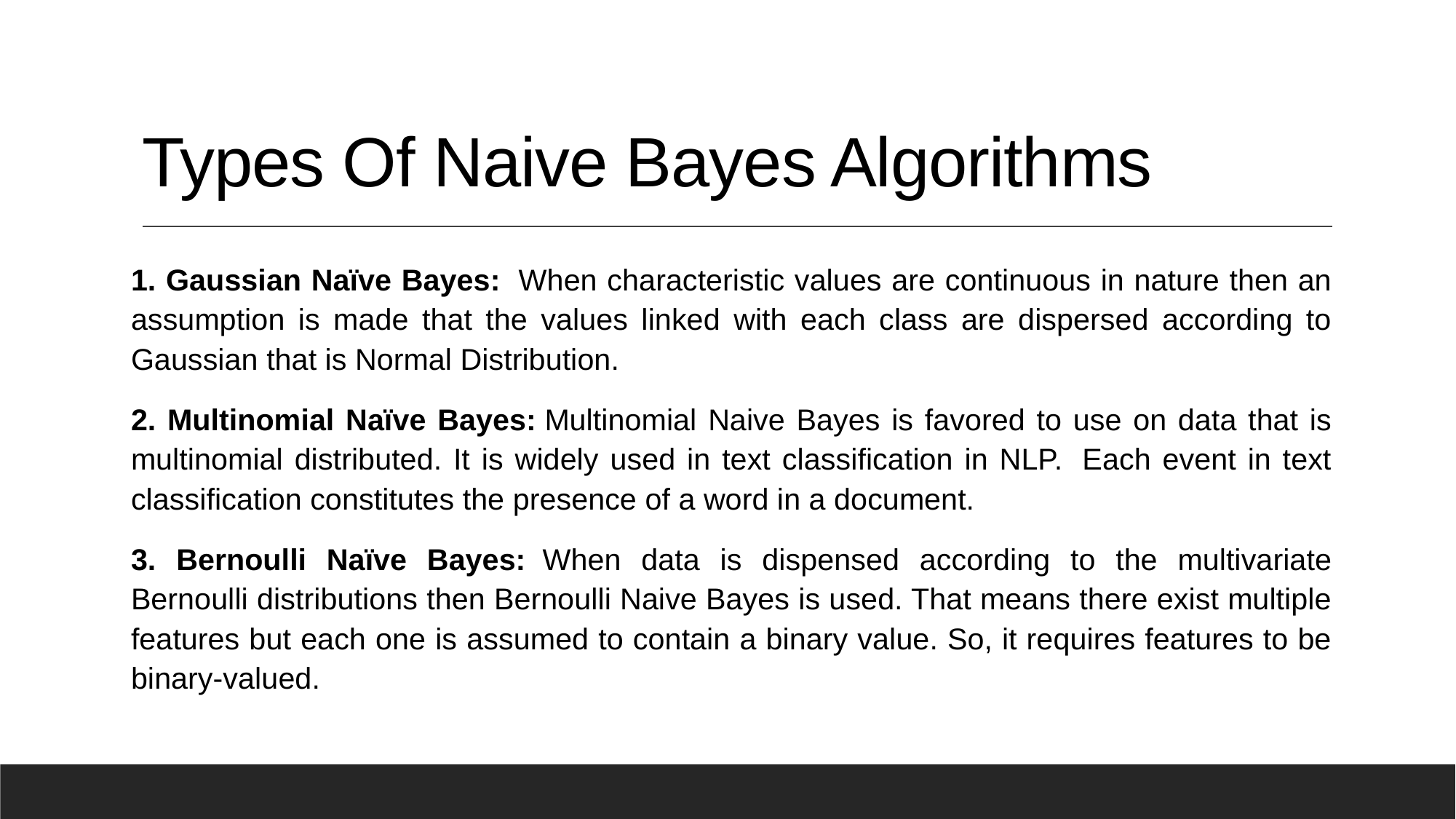

# Types Of Naive Bayes Algorithms
1. Gaussian Naïve Bayes:  When characteristic values are continuous in nature then an assumption is made that the values linked with each class are dispersed according to Gaussian that is Normal Distribution.
2. Multinomial Naïve Bayes: Multinomial Naive Bayes is favored to use on data that is multinomial distributed. It is widely used in text classification in NLP.  Each event in text classification constitutes the presence of a word in a document.
3. Bernoulli Naïve Bayes:  When data is dispensed according to the multivariate Bernoulli distributions then Bernoulli Naive Bayes is used. That means there exist multiple features but each one is assumed to contain a binary value. So, it requires features to be binary-valued.